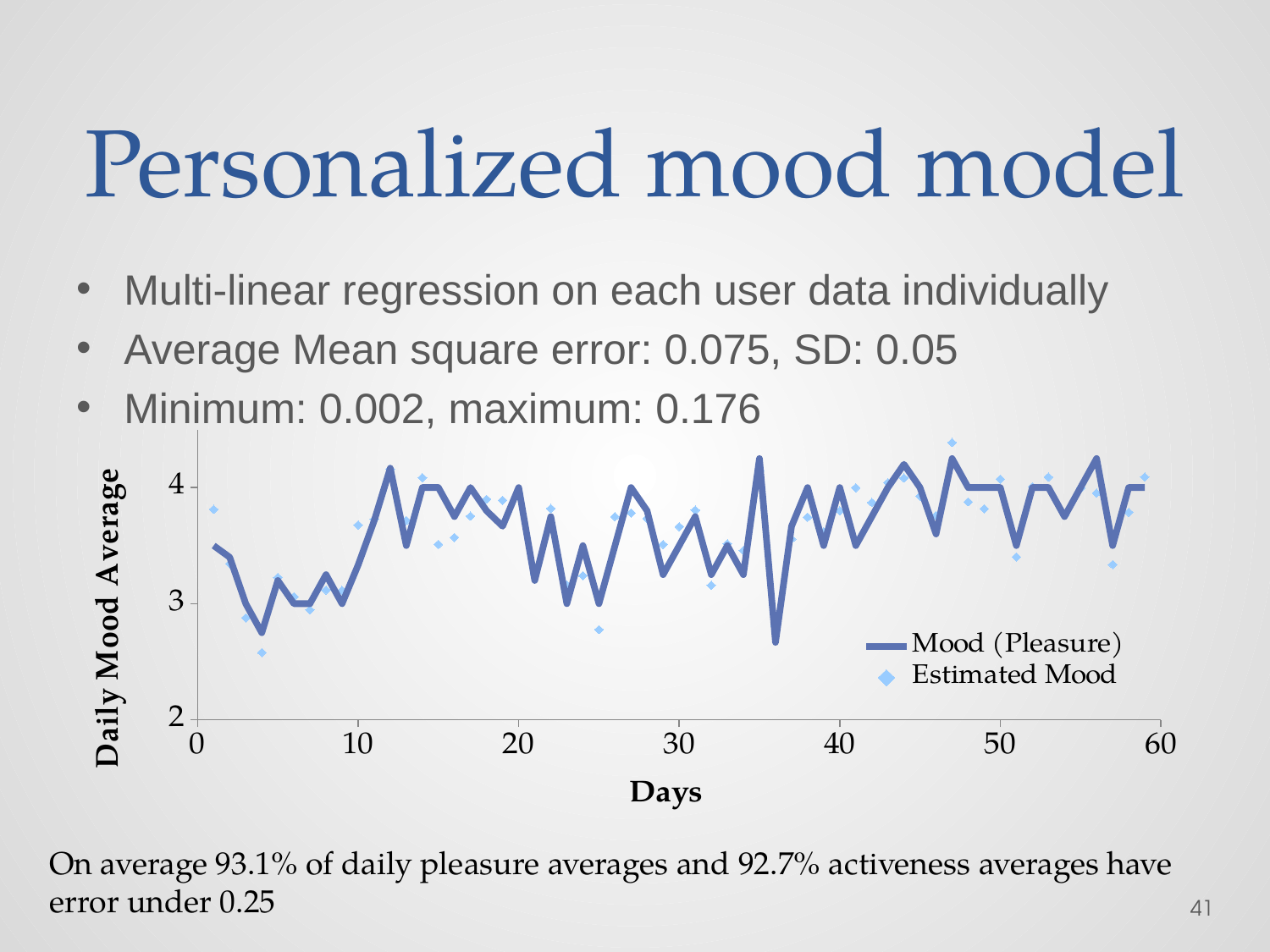

# Personalized mood model
Multi-linear regression on each user data individually
Average Mean square error: 0.075, SD: 0.05
Minimum: 0.002, maximum: 0.176

### Chart

| Category | Mood (Pleasure) | Estimated Mood |
|---|---|---|
On average 93.1% of daily pleasure averages and 92.7% activeness averages have error under 0.25
41